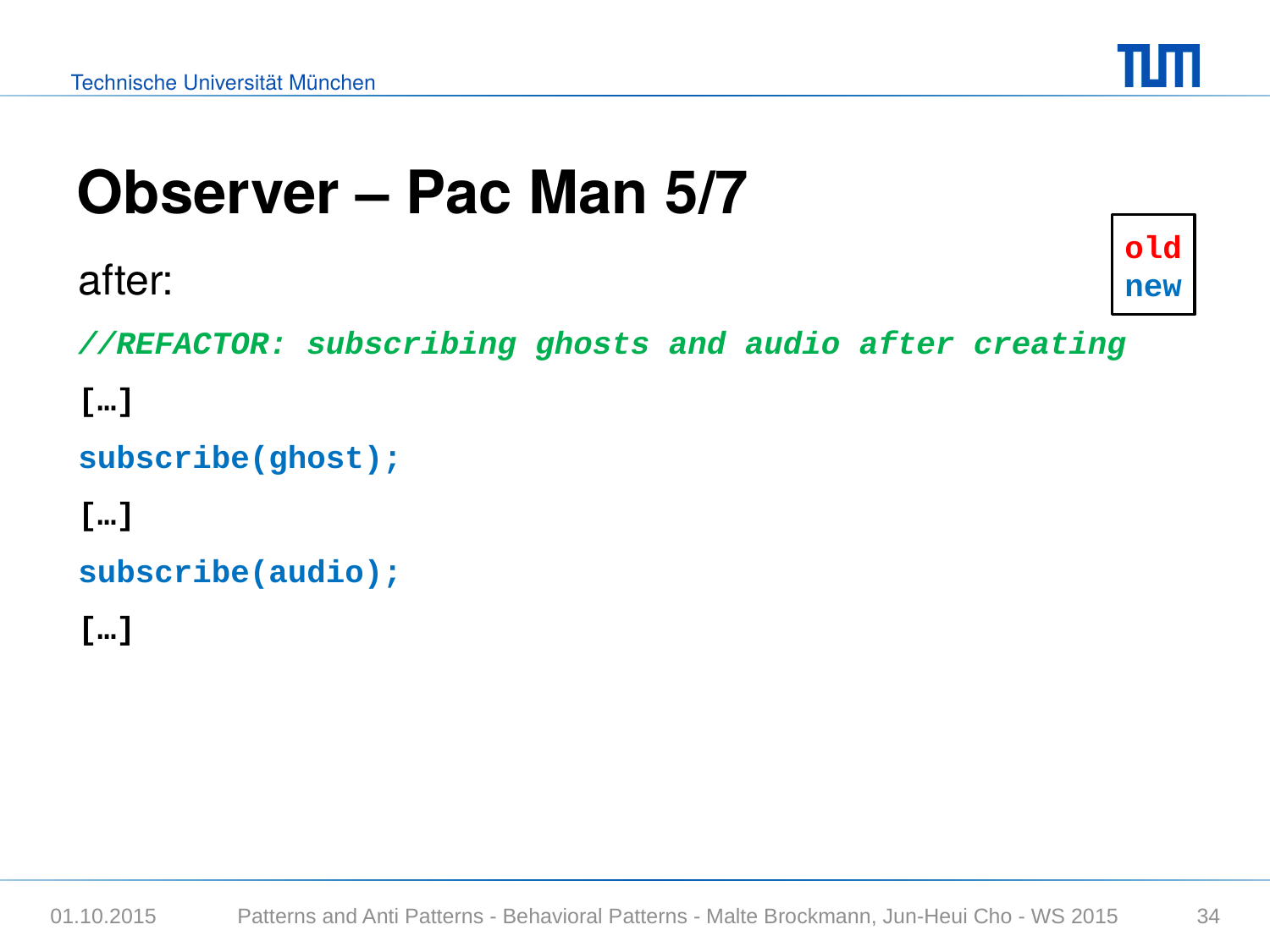

# Observer – Pac Man 5/7
old
new
after:
//REFACTOR: subscribing ghosts and audio after creating
[…]
subscribe(ghost);
[…]
subscribe(audio);
[…]

Patterns and Anti Patterns - Behavioral Patterns - Malte Brockmann, Jun-Heui Cho - WS 2015
01.10.2015
34